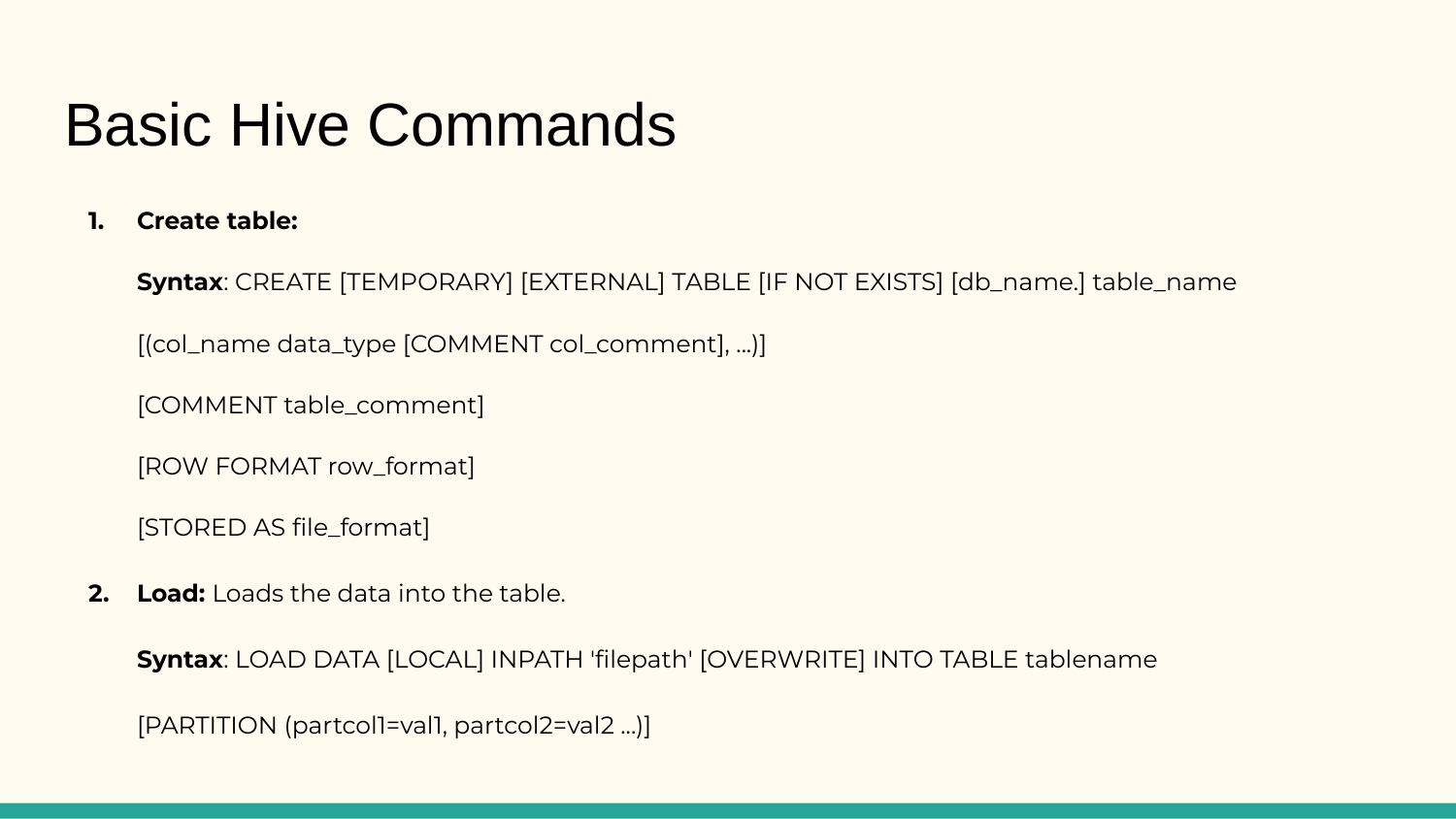

# Basic Hive Commands
Create table:
Syntax: CREATE [TEMPORARY] [EXTERNAL] TABLE [IF NOT EXISTS] [db_name.] table_name
[(col_name data_type [COMMENT col_comment], ...)]
[COMMENT table_comment]
[ROW FORMAT row_format]
[STORED AS file_format]
Load: Loads the data into the table.
Syntax: LOAD DATA [LOCAL] INPATH 'filepath' [OVERWRITE] INTO TABLE tablename
[PARTITION (partcol1=val1, partcol2=val2 ...)]